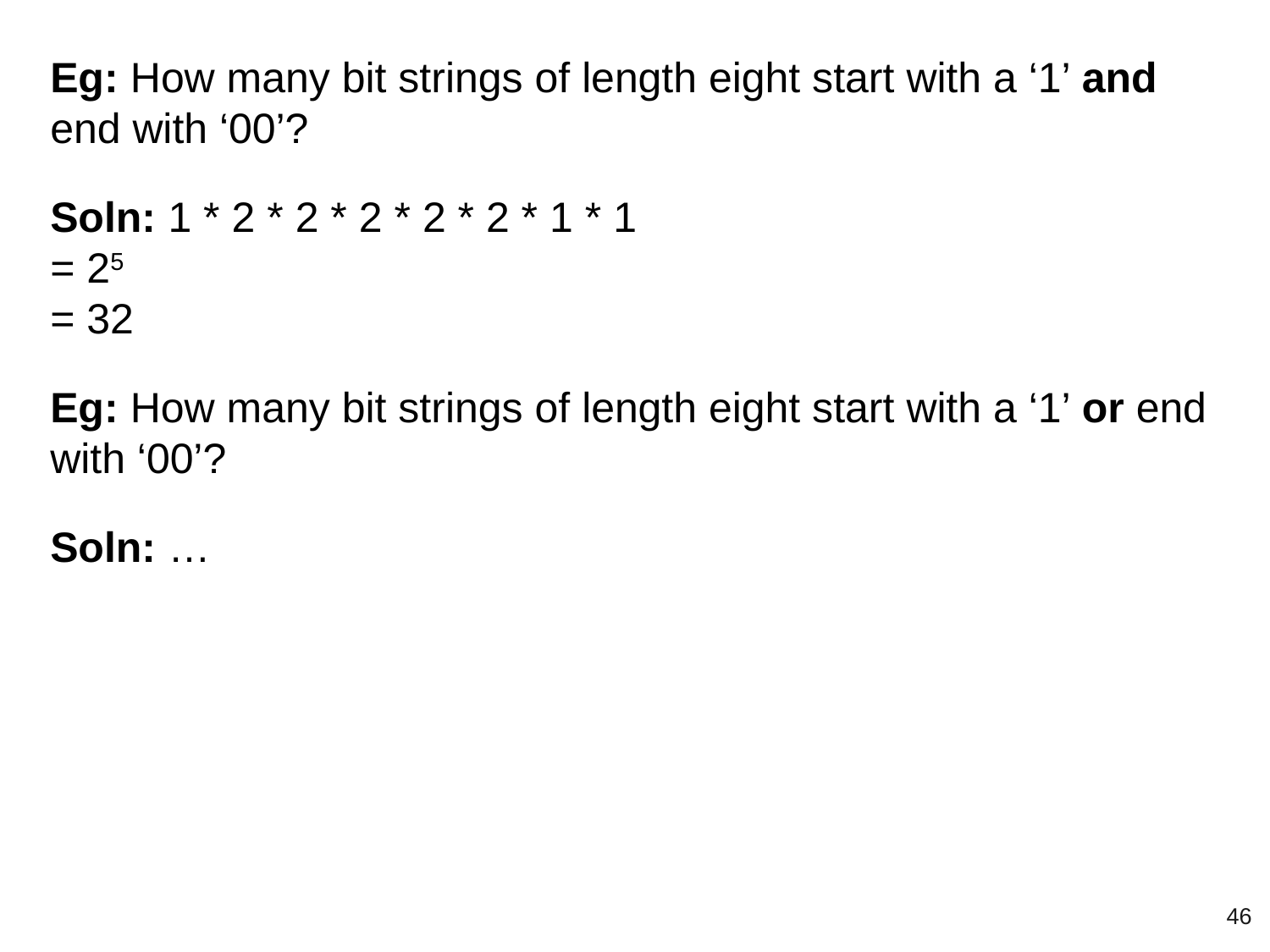

Eg: How many bit strings of length eight start with a ‘1’ and end with ‘00’?

Soln: 1 * 2 * 2 * 2 * 2 * 2 * 1 * 1
= 25
= 32

Eg: How many bit strings of length eight start with a ‘1’ or end with ‘00’?

Soln: …
46